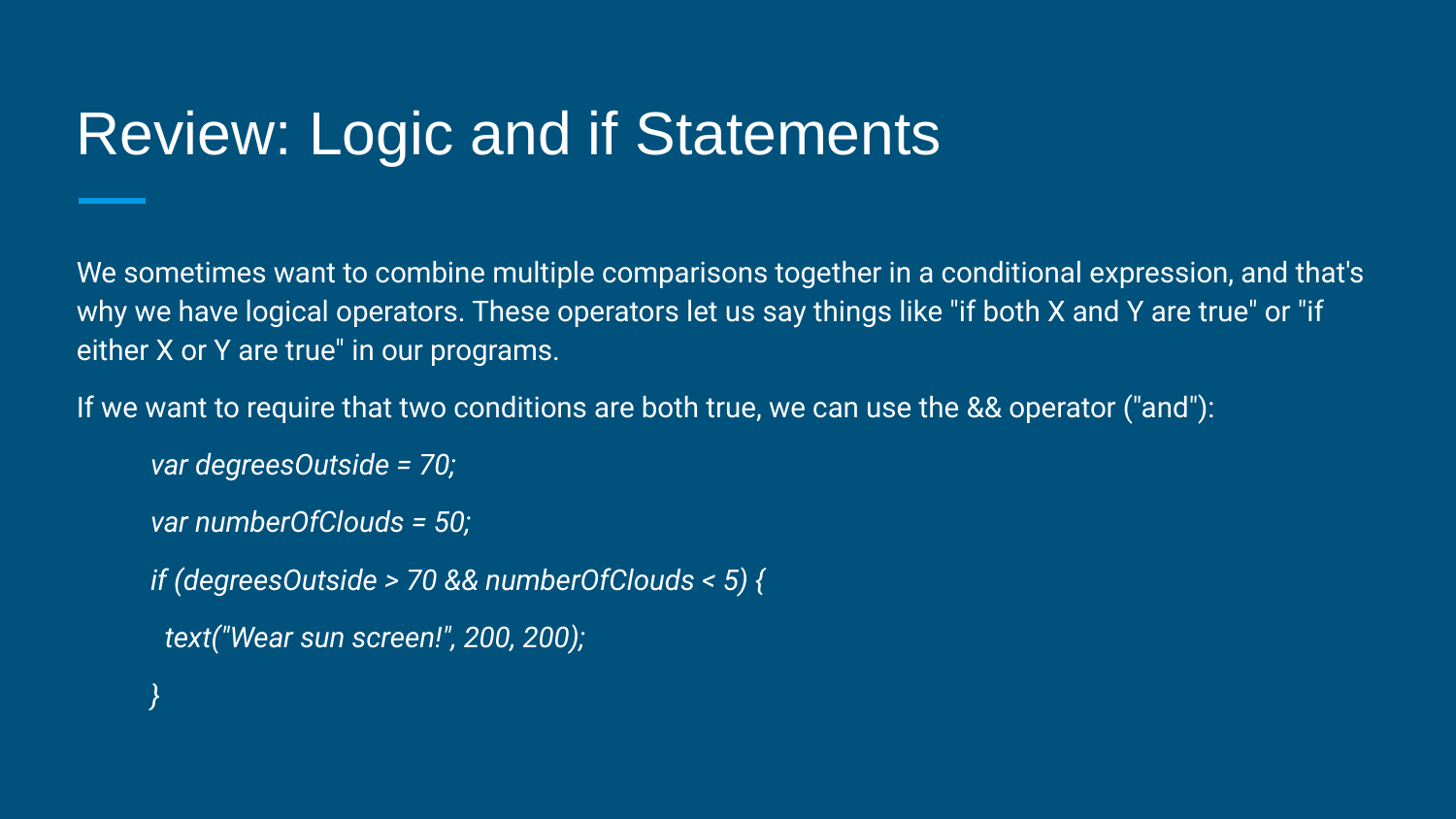

# Review: Logic and if Statements
We sometimes want to combine multiple comparisons together in a conditional expression, and that's why we have logical operators. These operators let us say things like "if both X and Y are true" or "if either X or Y are true" in our programs.
If we want to require that two conditions are both true, we can use the && operator ("and"):
var degreesOutside = 70;
var numberOfClouds = 50;
if (degreesOutside > 70 && numberOfClouds < 5) {
  text("Wear sun screen!", 200, 200);
}